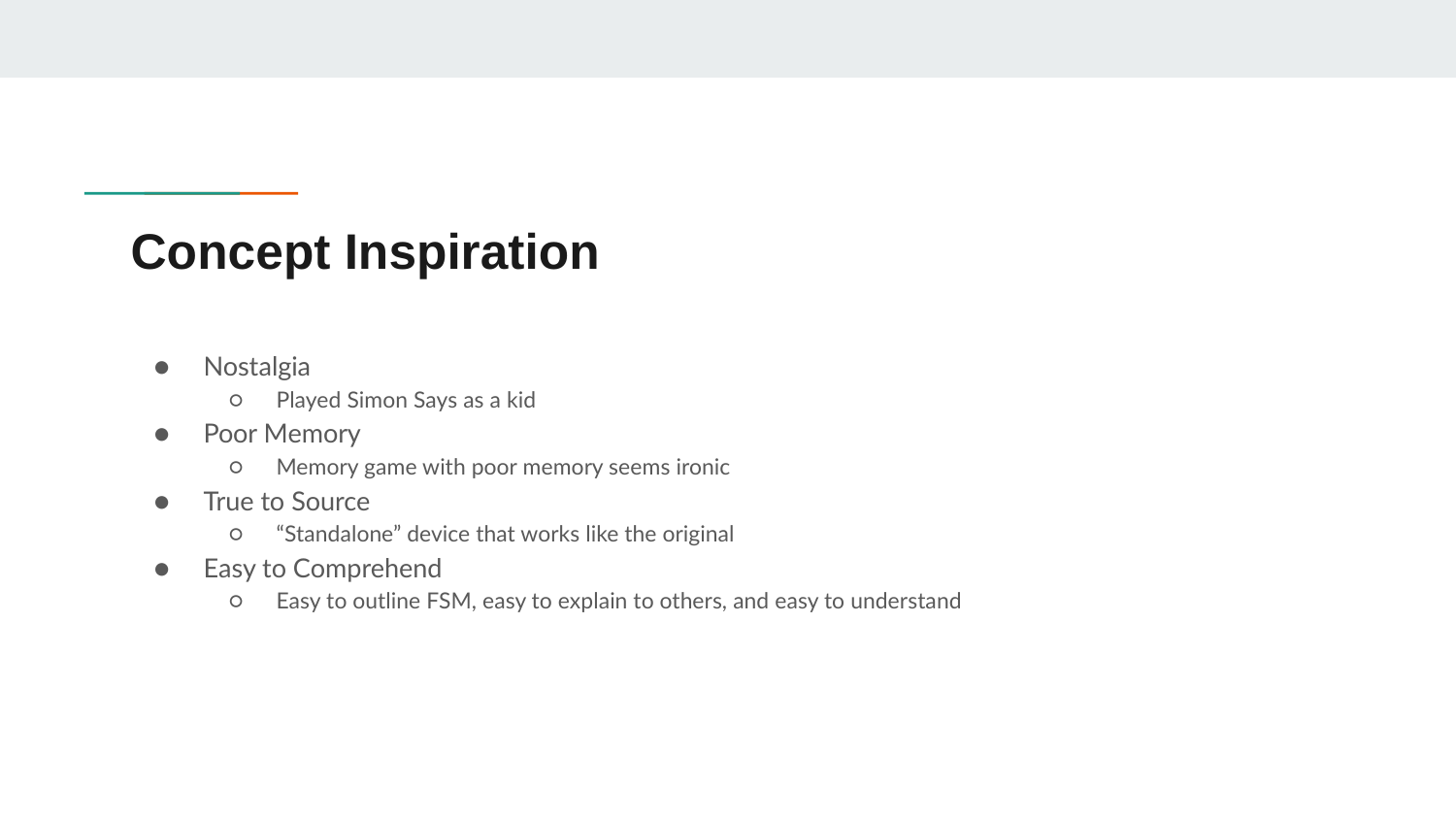

# Concept Inspiration
Nostalgia
Played Simon Says as a kid
Poor Memory
Memory game with poor memory seems ironic
True to Source
“Standalone” device that works like the original
Easy to Comprehend
Easy to outline FSM, easy to explain to others, and easy to understand